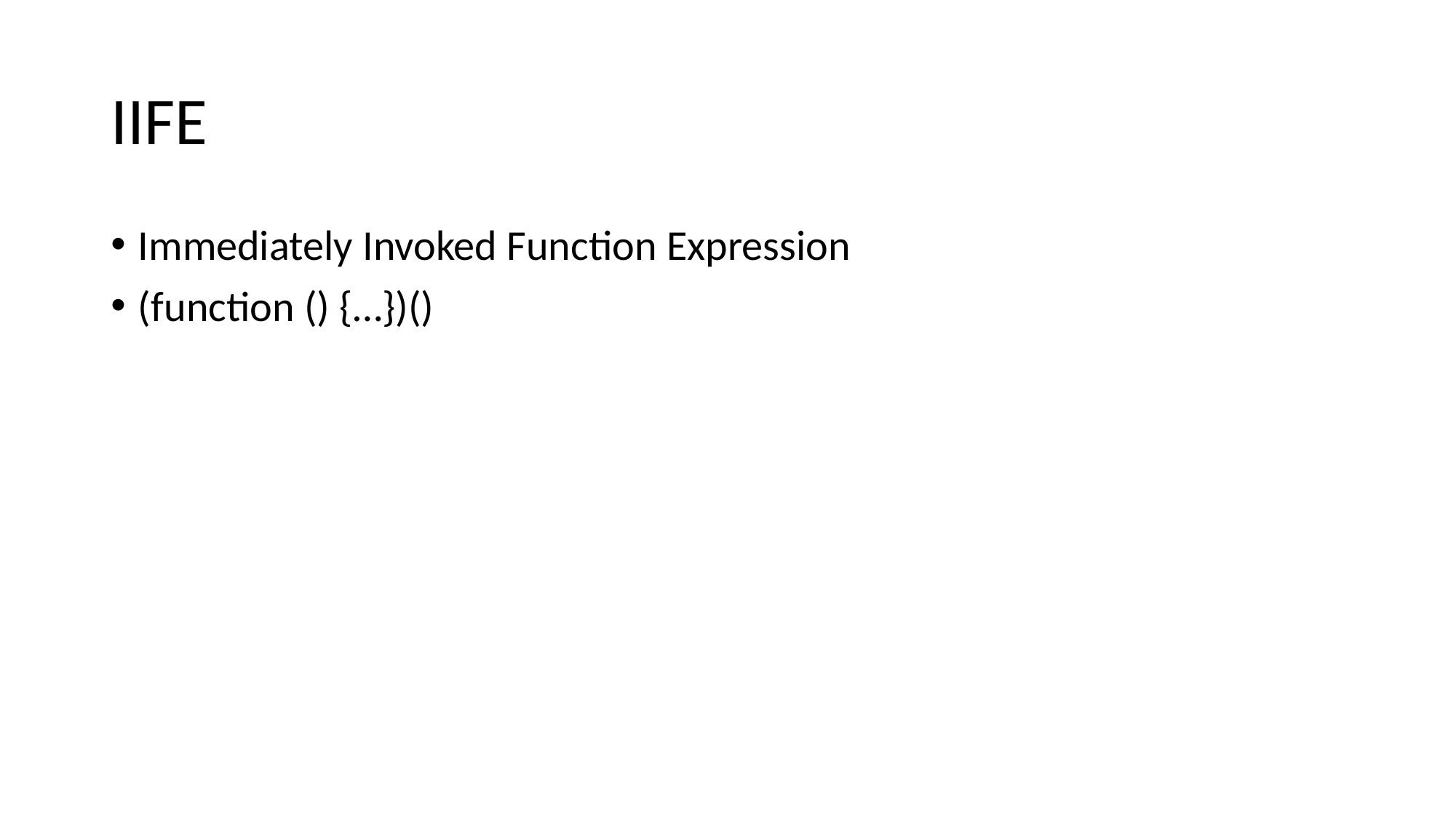

# IIFE
Immediately Invoked Function Expression
(function () {…})()